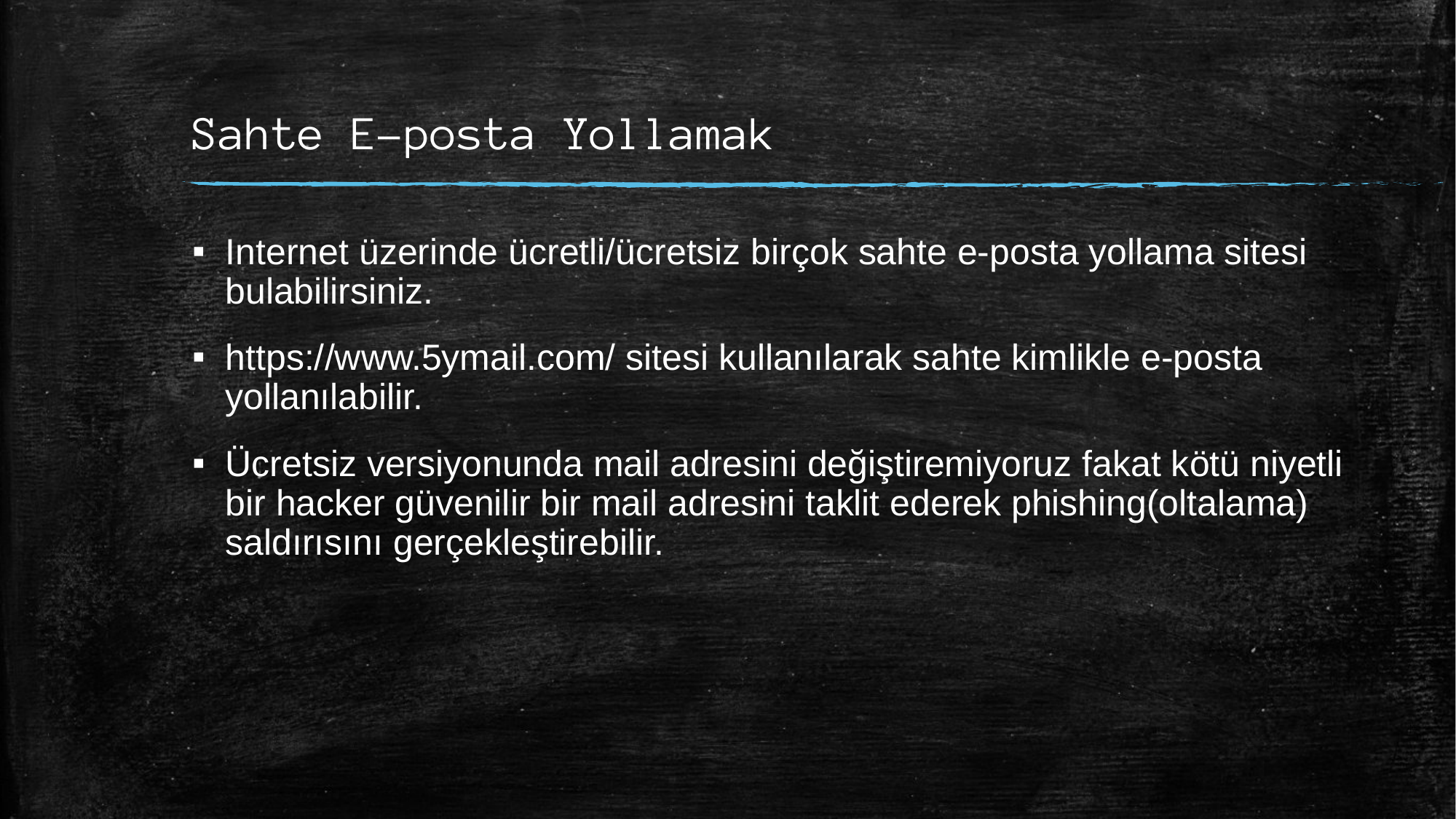

# Sahte E-posta Yollamak
Internet üzerinde ücretli/ücretsiz birçok sahte e-posta yollama sitesi bulabilirsiniz.
https://www.5ymail.com/ sitesi kullanılarak sahte kimlikle e-posta yollanılabilir.
Ücretsiz versiyonunda mail adresini değiştiremiyoruz fakat kötü niyetli bir hacker güvenilir bir mail adresini taklit ederek phishing(oltalama) saldırısını gerçekleştirebilir.